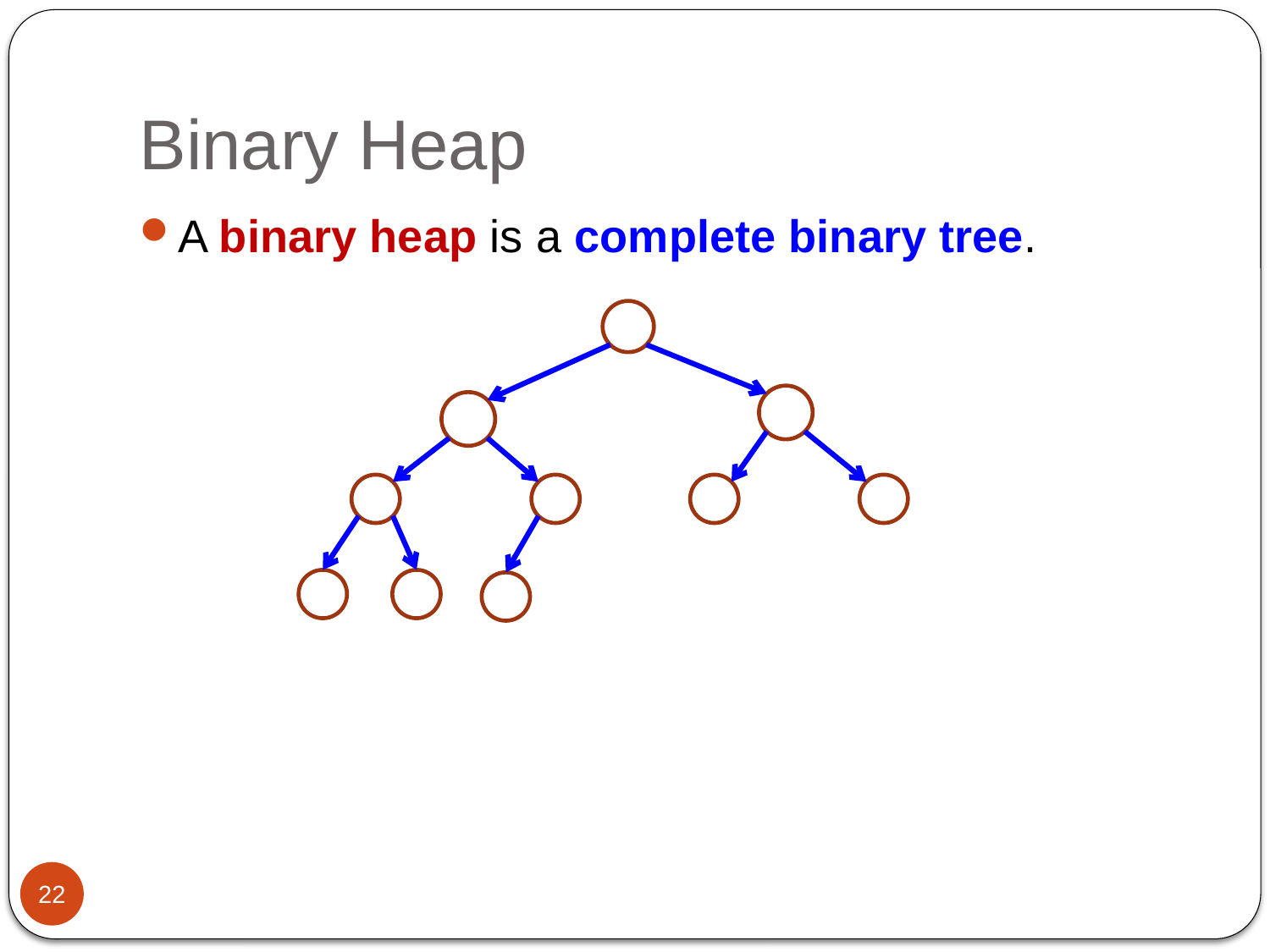

# Binary Heap
A binary heap is a complete binary tree.

22